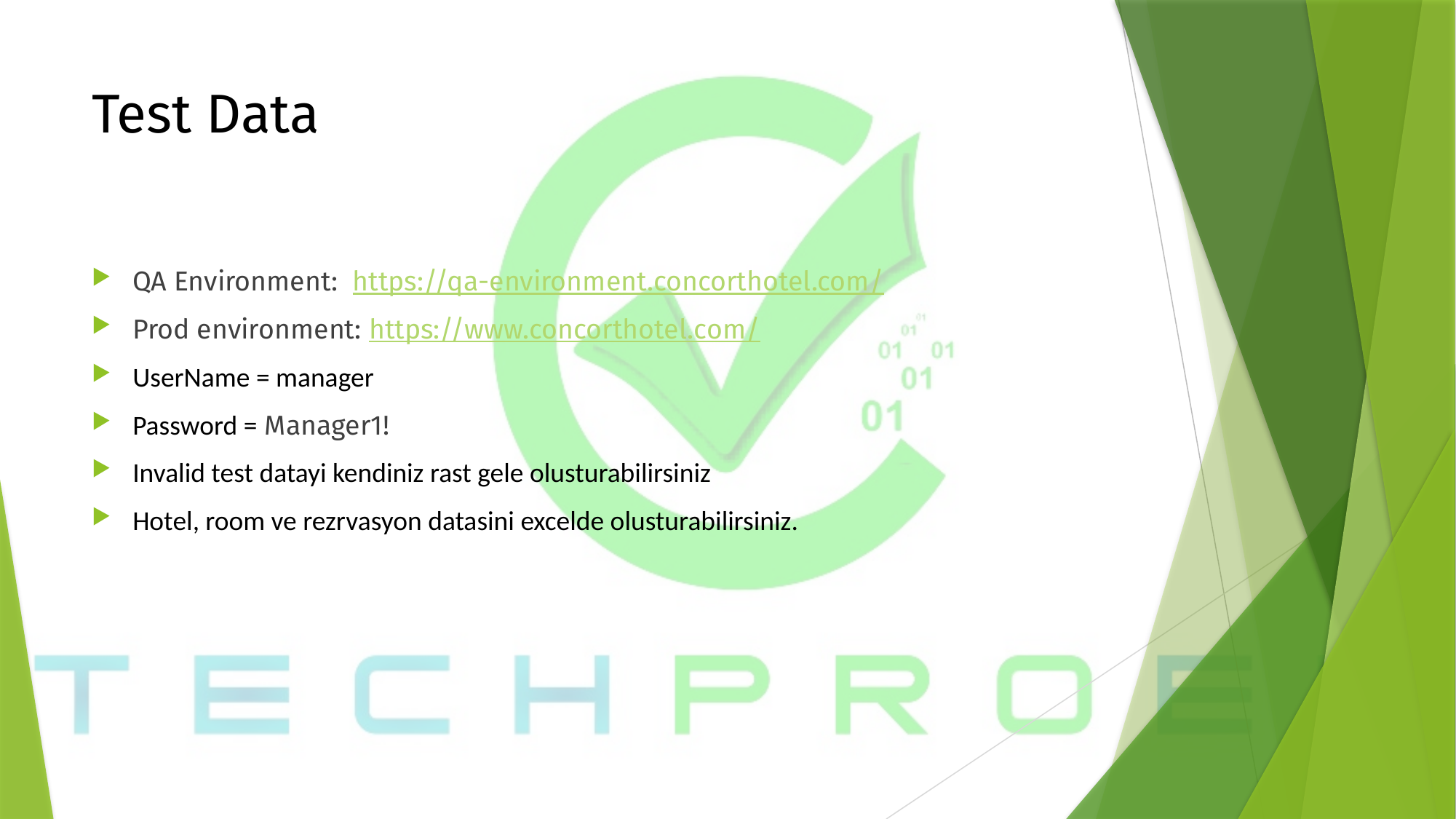

# Test Data
QA Environment:  https://qa-environment.concorthotel.com/
Prod environment: https://www.concorthotel.com/
UserName = manager
Password = Manager1!
Invalid test datayi kendiniz rast gele olusturabilirsiniz
Hotel, room ve rezrvasyon datasini excelde olusturabilirsiniz.